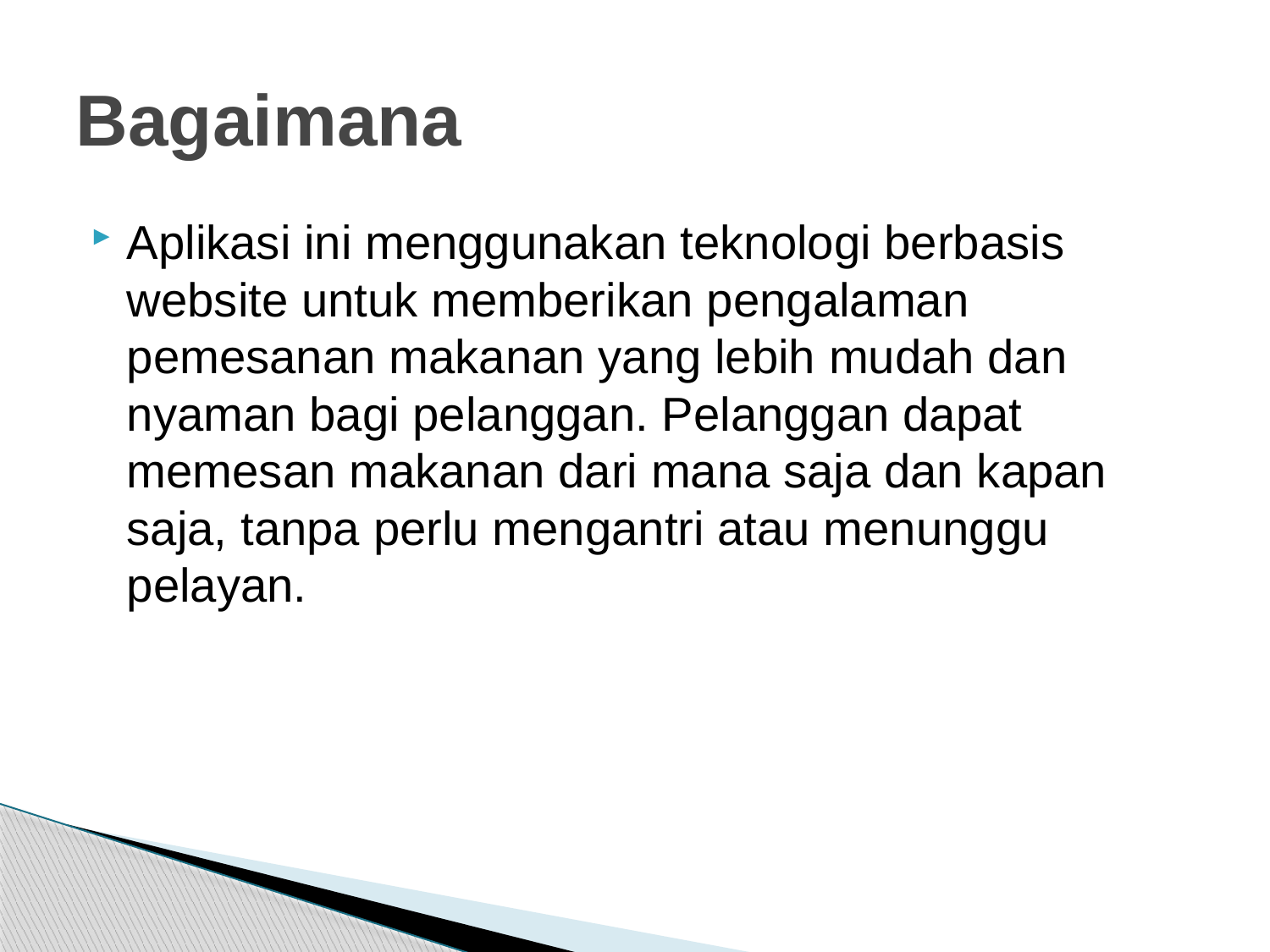

# Bagaimana
Aplikasi ini menggunakan teknologi berbasis website untuk memberikan pengalaman pemesanan makanan yang lebih mudah dan nyaman bagi pelanggan. Pelanggan dapat memesan makanan dari mana saja dan kapan saja, tanpa perlu mengantri atau menunggu pelayan.